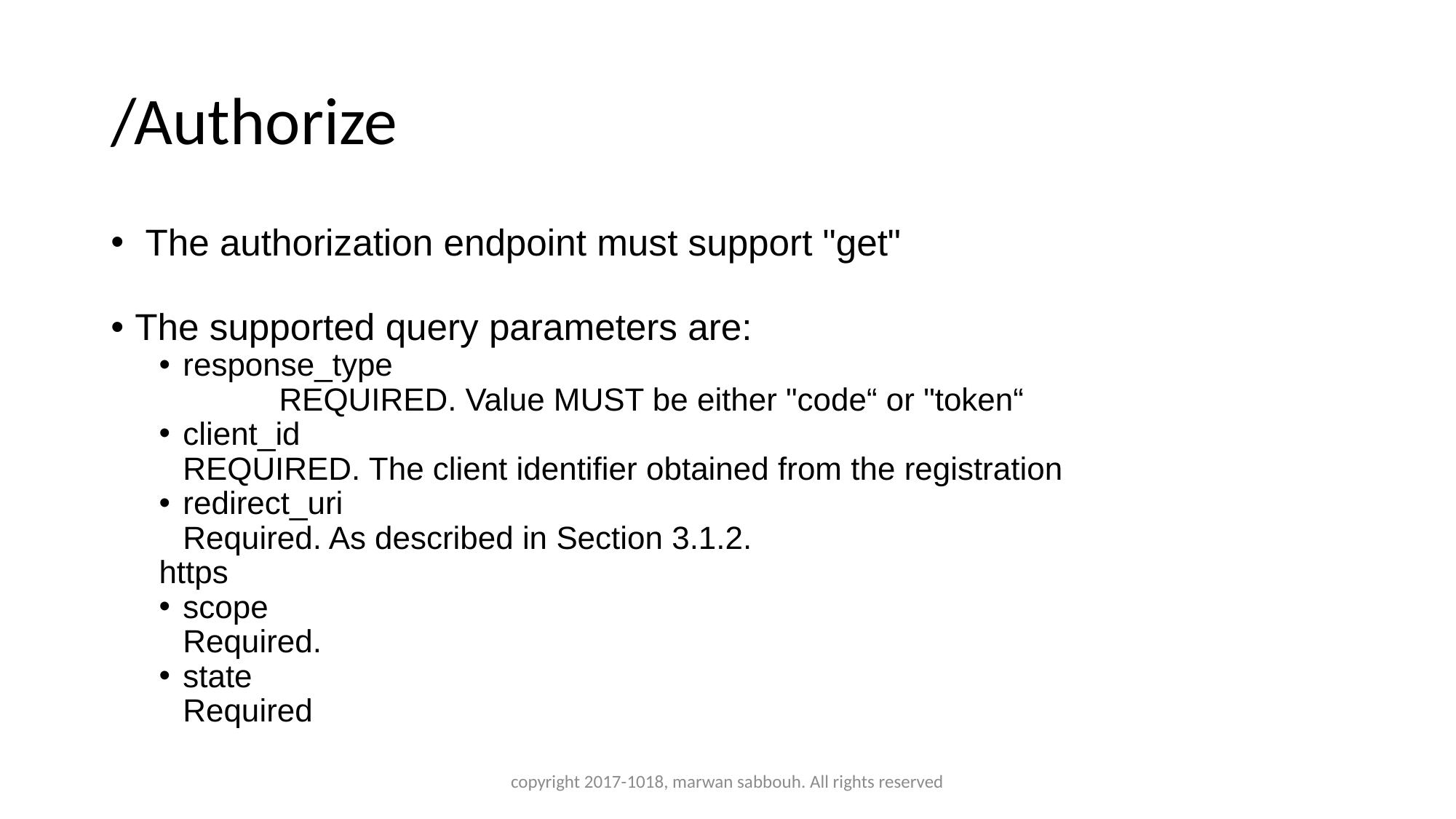

# /Authorize
 The authorization endpoint must support "get"
The supported query parameters are:
response_type
	REQUIRED. Value MUST be either "code“ or "token“
client_id
REQUIRED. The client identifier obtained from the registration
redirect_uri
Required. As described in Section 3.1.2.
	https
scope
Required.
state
Required

copyright 2017-1018, marwan sabbouh. All rights reserved